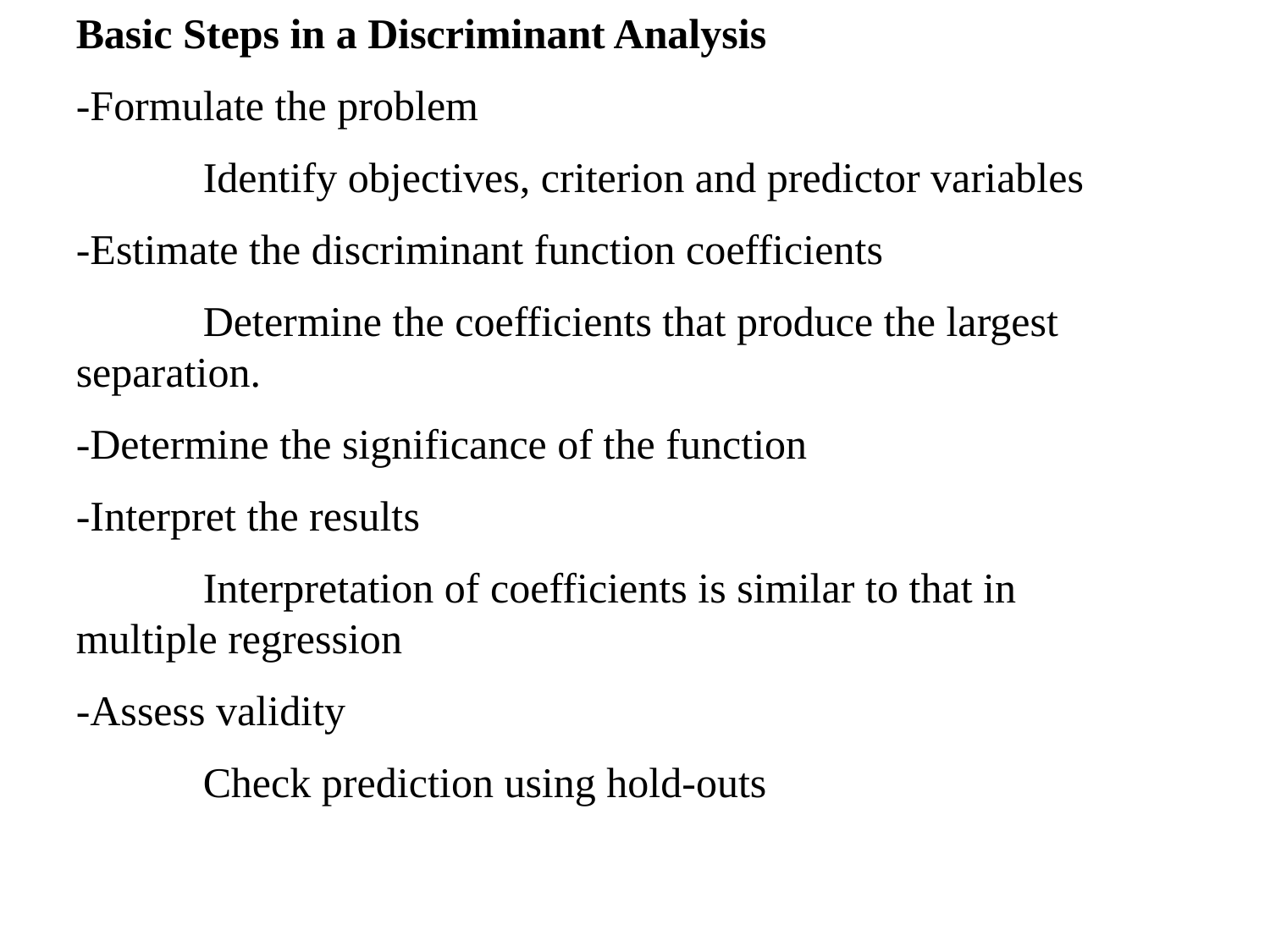

Basic Steps in a Discriminant Analysis
-Formulate the problem
	Identify objectives, criterion and predictor variables
-Estimate the discriminant function coefficients
	Determine the coefficients that produce the largest 	separation.
-Determine the significance of the function
-Interpret the results
	Interpretation of coefficients is similar to that in 	multiple regression
-Assess validity
	Check prediction using hold-outs